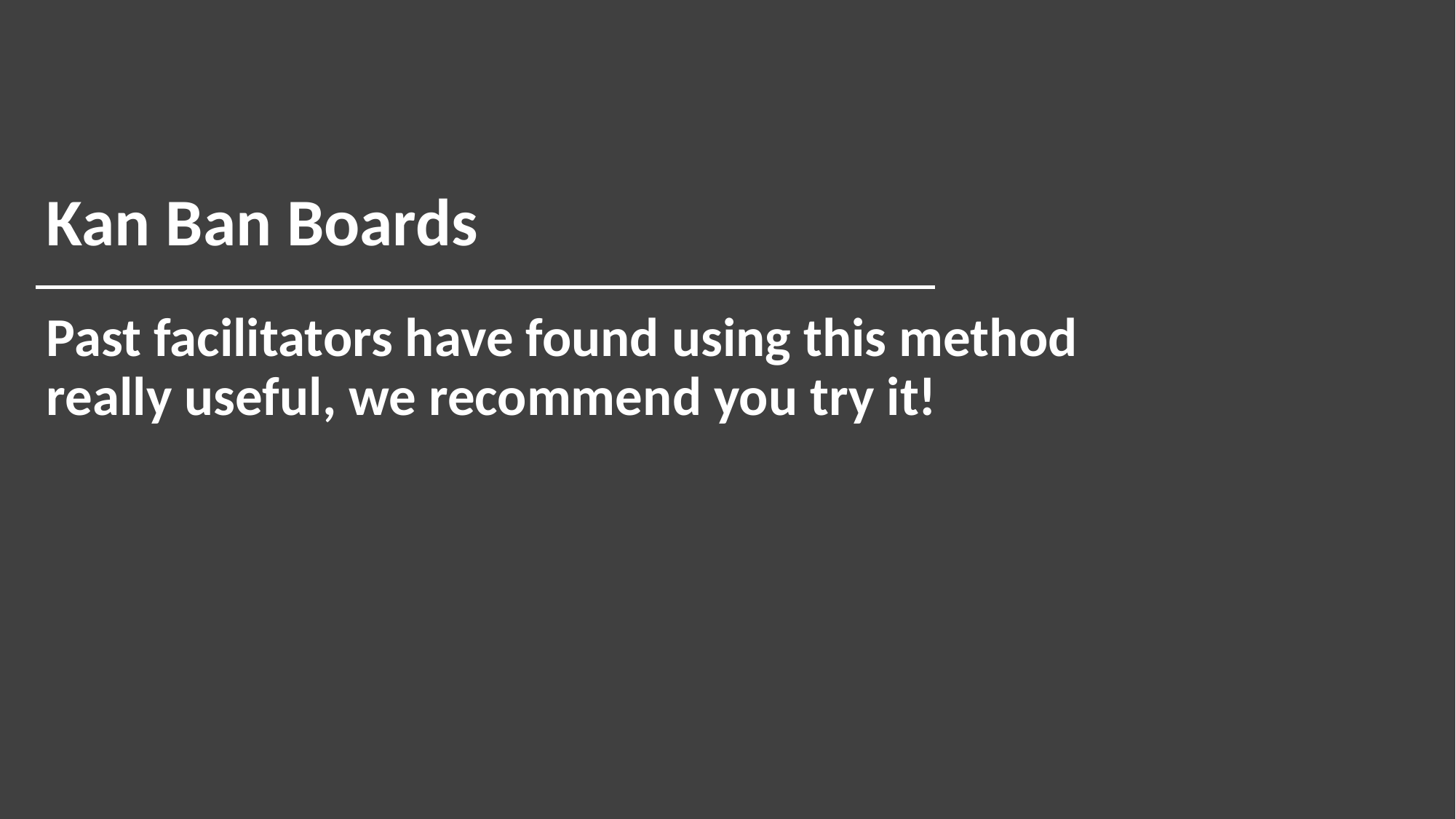

Kan Ban Boards
Past facilitators have found using this method really useful, we recommend you try it!